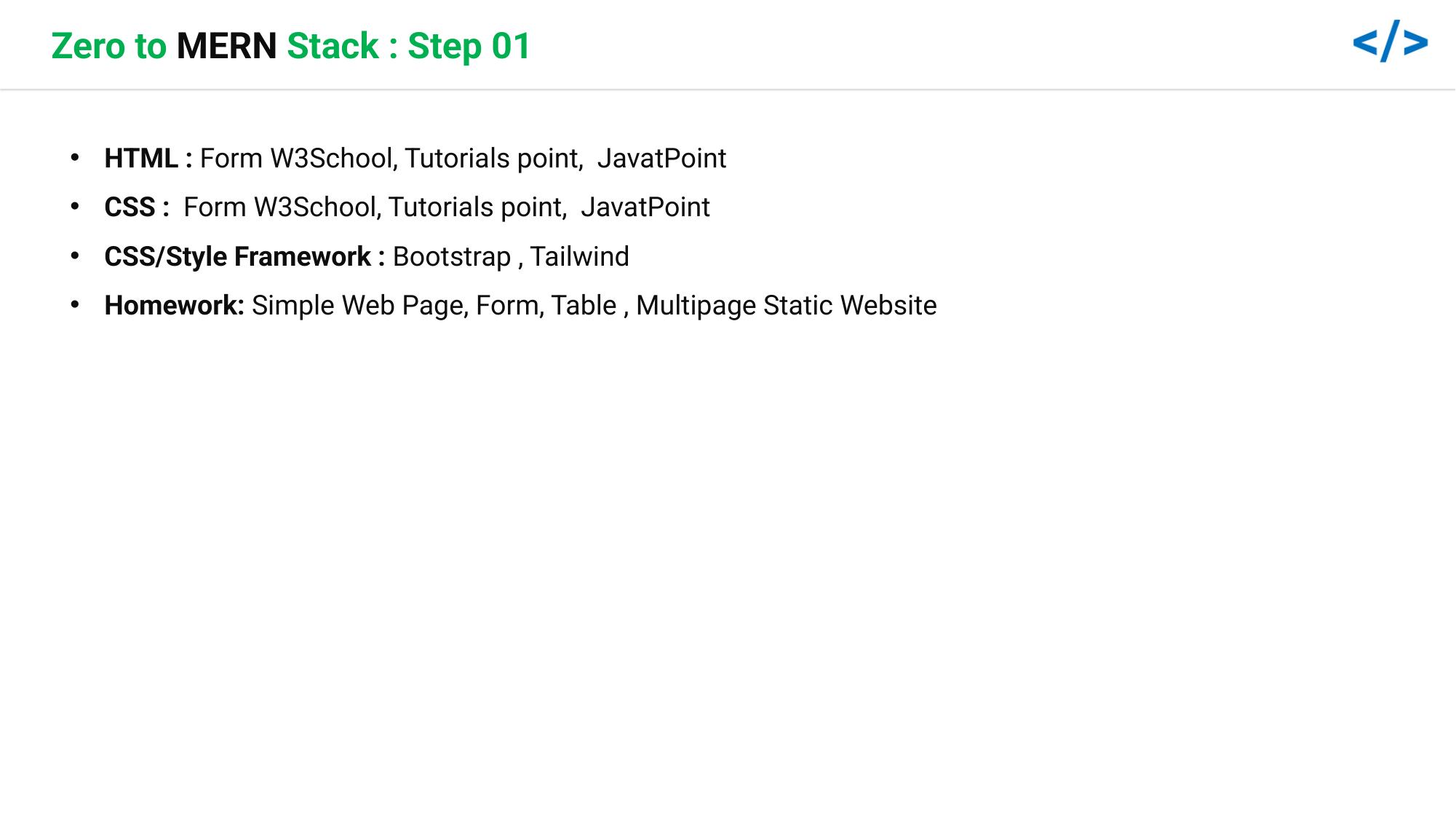

Zero to MERN Stack : Step 01
HTML : Form W3School, Tutorials point,  JavatPoint
CSS :  Form W3School, Tutorials point,  JavatPoint
CSS/Style Framework : Bootstrap , Tailwind
Homework: Simple Web Page, Form, Table , Multipage Static Website